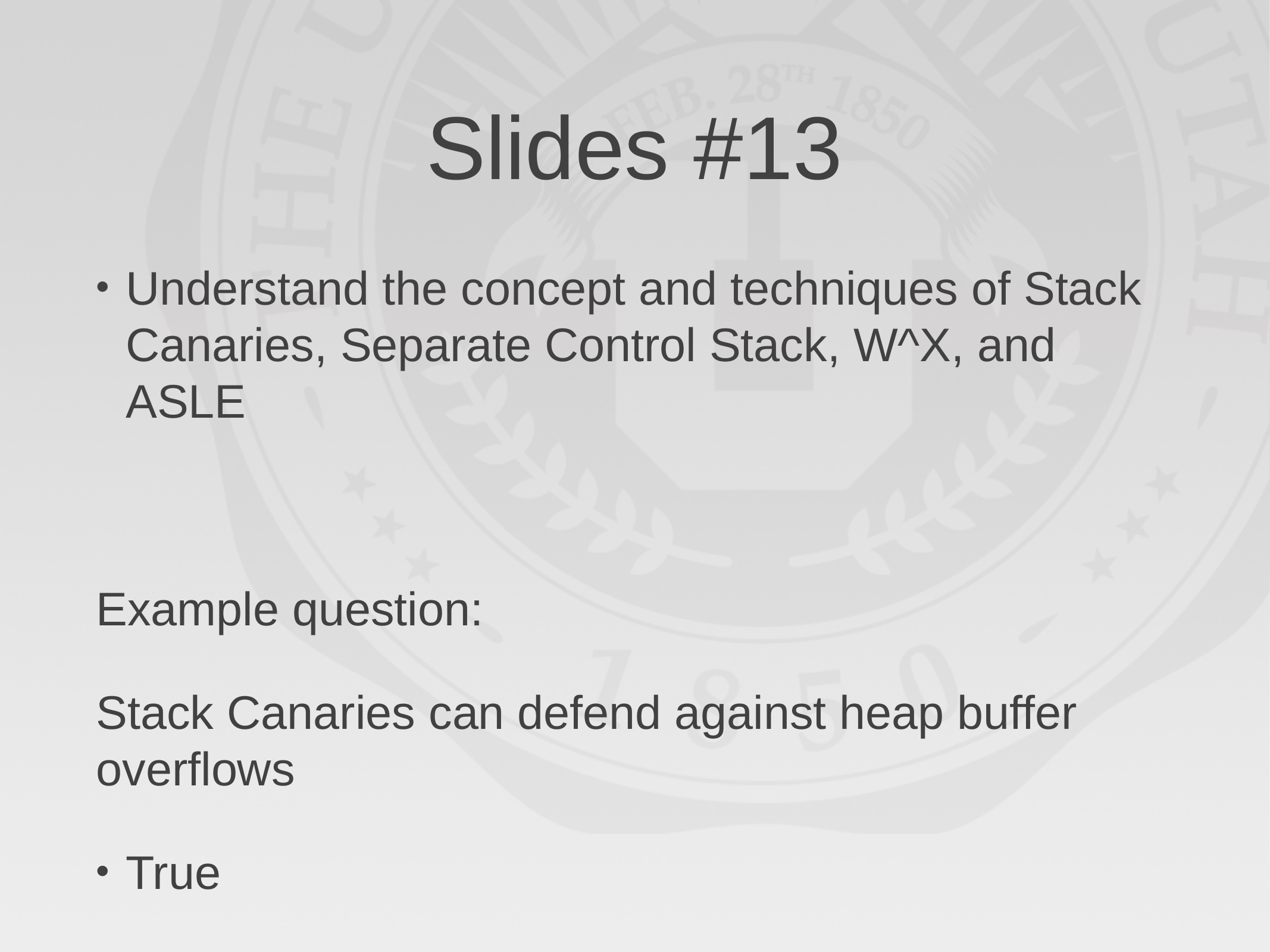

# Slides #13
Understand the concept and techniques of Stack Canaries, Separate Control Stack, W^X, and ASLE

Example question:
Stack Canaries can defend against heap buffer overflows
True
False √